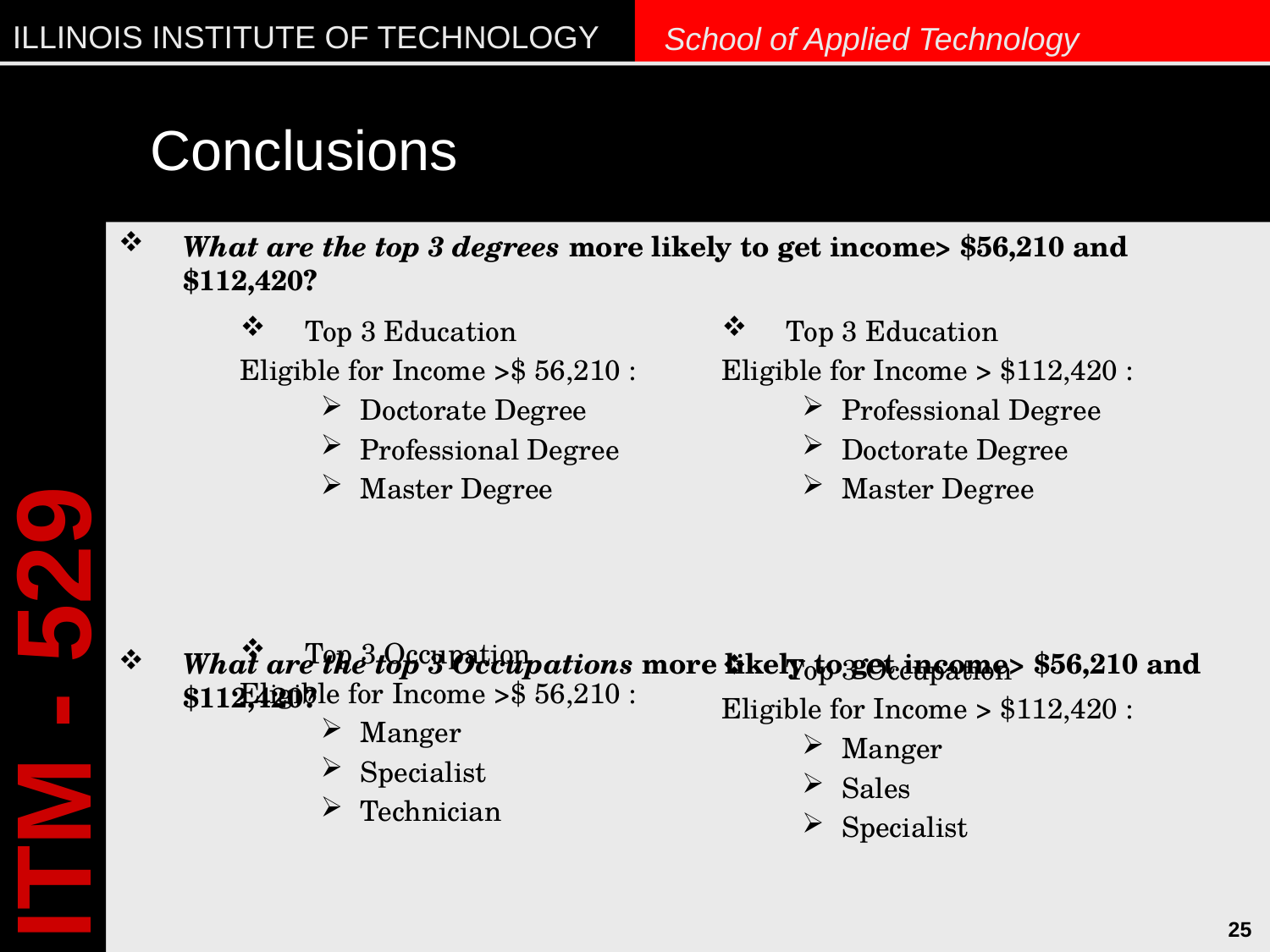

# Conclusions
What are the top 3 degrees more likely to get income> $56,210 and $112,420?

What are the top 3 Occupations more likely to get income> $56,210 and $112,420?

Top 3 Education
Eligible for Income >$ 56,210 :
Doctorate Degree
Professional Degree
Master Degree
Top 3 Education
Eligible for Income > $112,420 :
Professional Degree
Doctorate Degree
Master Degree
Top 3 Occupation
Eligible for Income >$ 56,210 :
Manger
Specialist
Technician

Top 3 Occupation
Eligible for Income > $112,420 :
Manger
Sales
Specialist

25